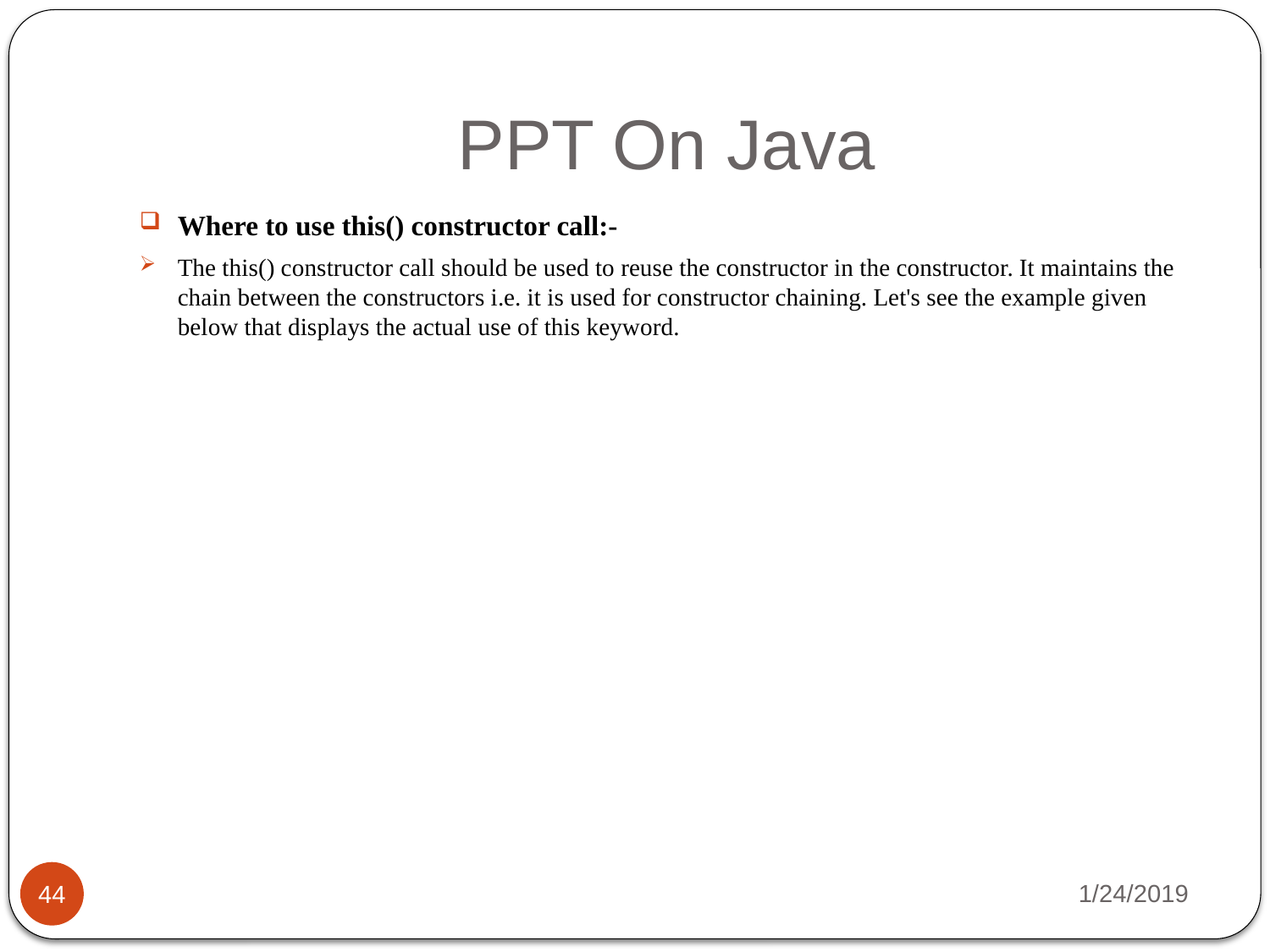

# PPT On Java
Where to use this() constructor call:-
The this() constructor call should be used to reuse the constructor in the constructor. It maintains the chain between the constructors i.e. it is used for constructor chaining. Let's see the example given below that displays the actual use of this keyword.

1/24/2019
44